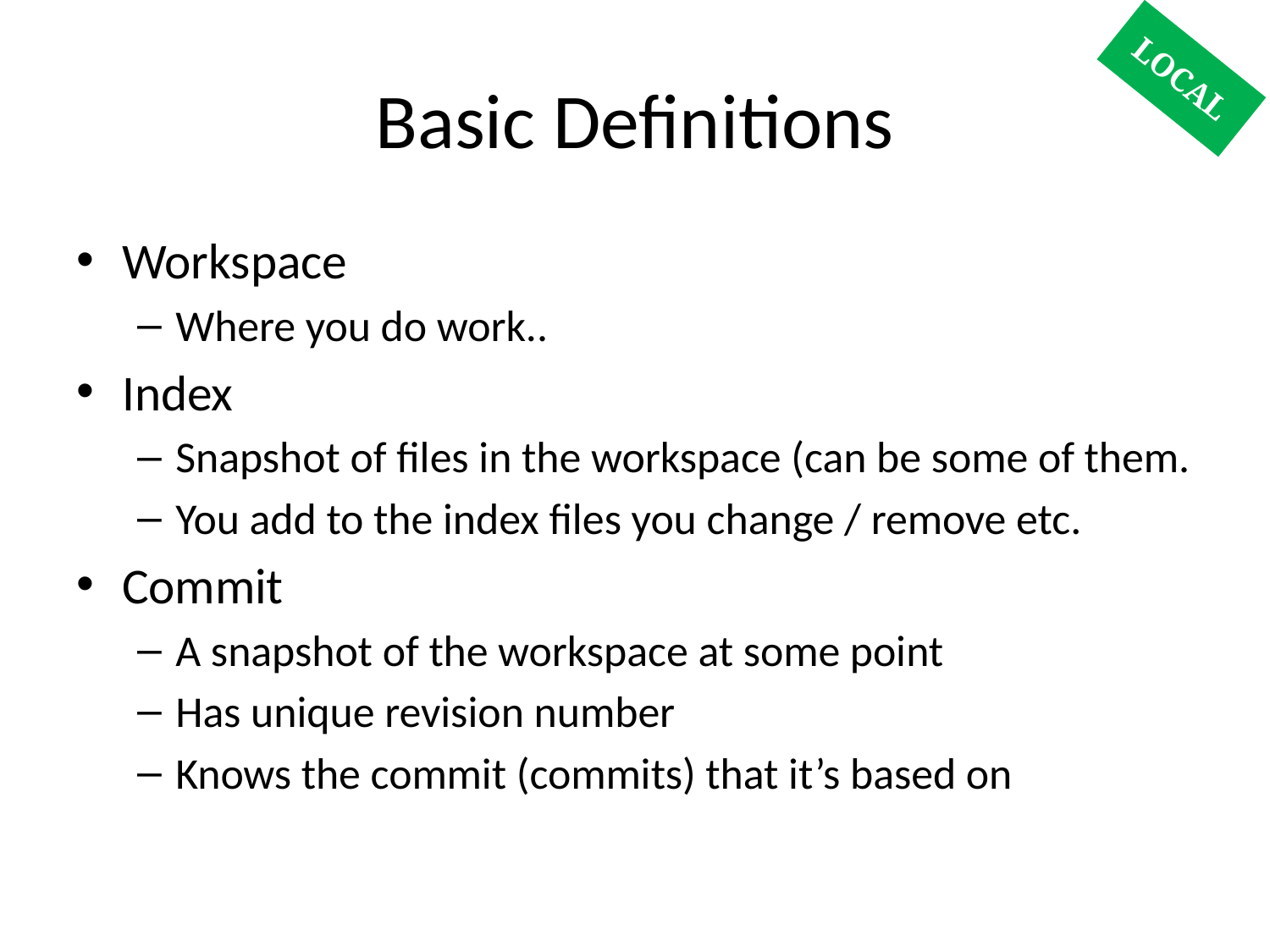

# Basic Definitions
LOCAL
Workspace
Where you do work..
Index
Snapshot of files in the workspace (can be some of them.
You add to the index files you change / remove etc.
Commit
A snapshot of the workspace at some point
Has unique revision number
Knows the commit (commits) that it’s based on